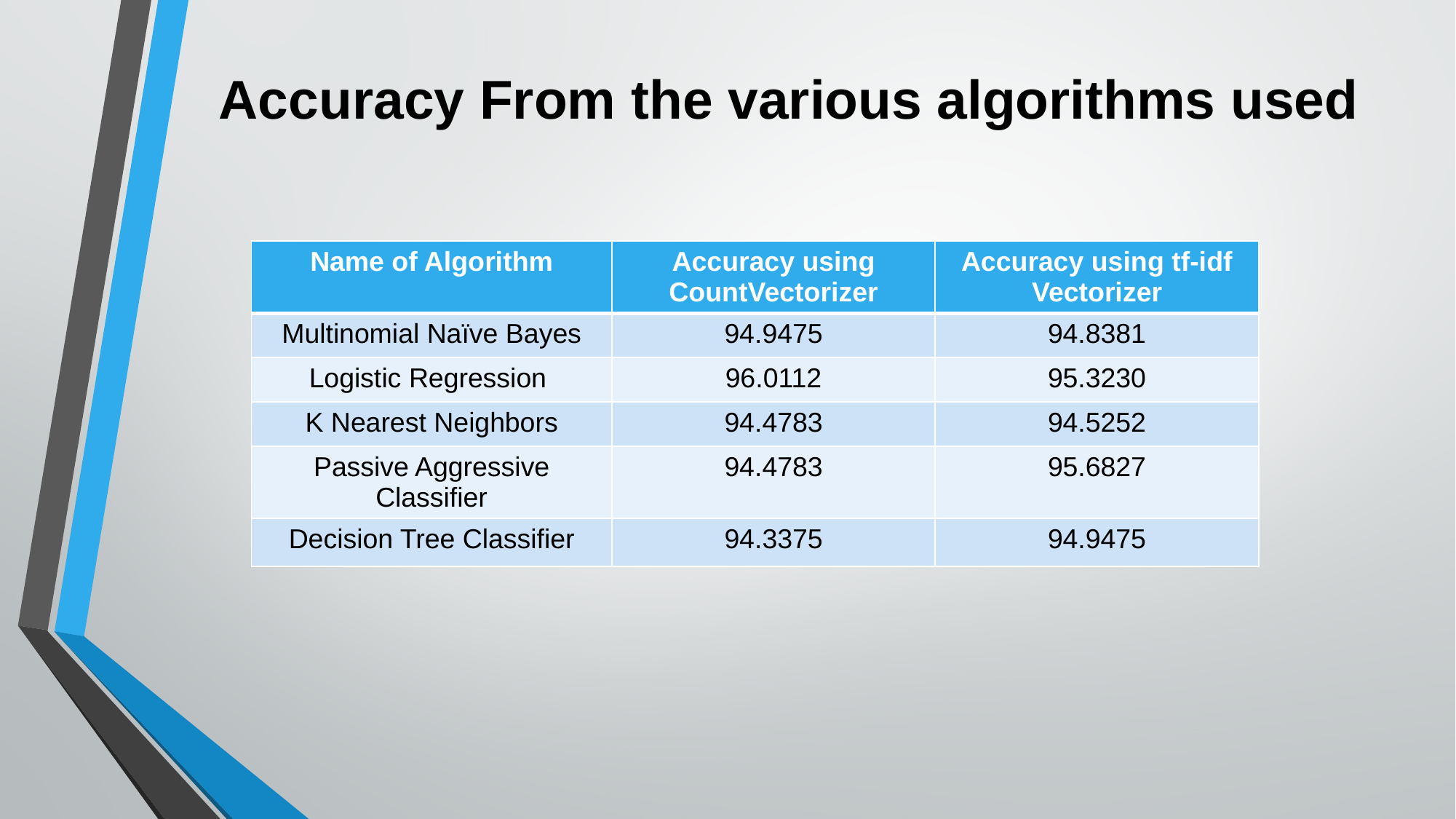

Accuracy From the various algorithms used
| Name of Algorithm | Accuracy using CountVectorizer | Accuracy using tf-idf Vectorizer |
| --- | --- | --- |
| Multinomial Naïve Bayes | 94.9475 | 94.8381 |
| Logistic Regression | 96.0112 | 95.3230 |
| K Nearest Neighbors | 94.4783 | 94.5252 |
| Passive Aggressive Classifier | 94.4783 | 95.6827 |
| Decision Tree Classifier | 94.3375 | 94.9475 |